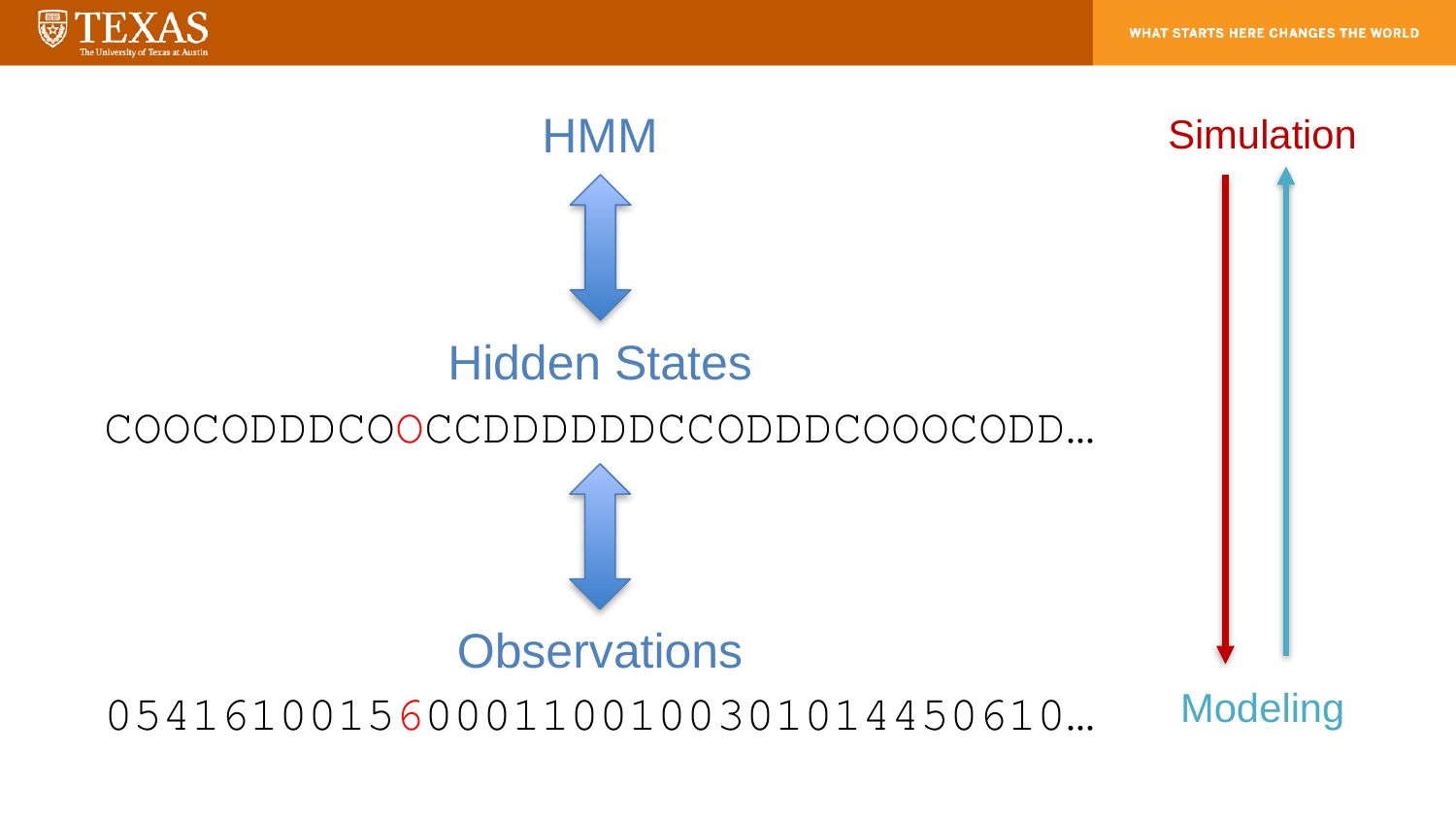

HMM
Simulation

Hidden States
COOCODDDCOOCCDDDDDDCCODDDCOOOCODD…

Observations
054161001560001100100301014450610…
Modeling